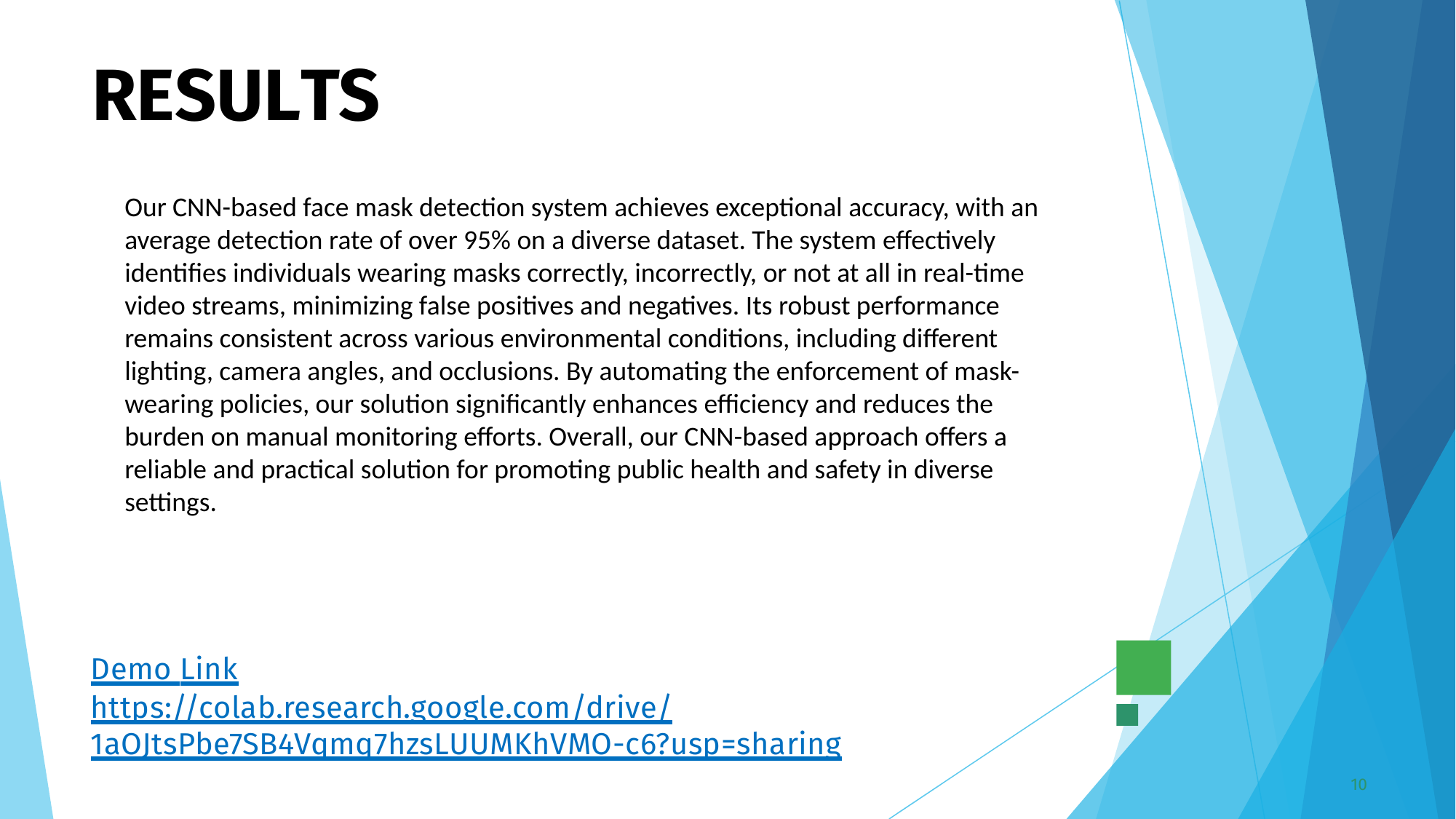

# RESULTS
Our CNN-based face mask detection system achieves exceptional accuracy, with an average detection rate of over 95% on a diverse dataset. The system effectively identifies individuals wearing masks correctly, incorrectly, or not at all in real-time video streams, minimizing false positives and negatives. Its robust performance remains consistent across various environmental conditions, including different lighting, camera angles, and occlusions. By automating the enforcement of mask-wearing policies, our solution significantly enhances efficiency and reduces the burden on manual monitoring efforts. Overall, our CNN-based approach offers a reliable and practical solution for promoting public health and safety in diverse settings.

Demo Link
https://colab.research.google.com/drive/1aOJtsPbe7SB4Vqmq7hzsLUUMKhVMO-c6?usp=sharing

10